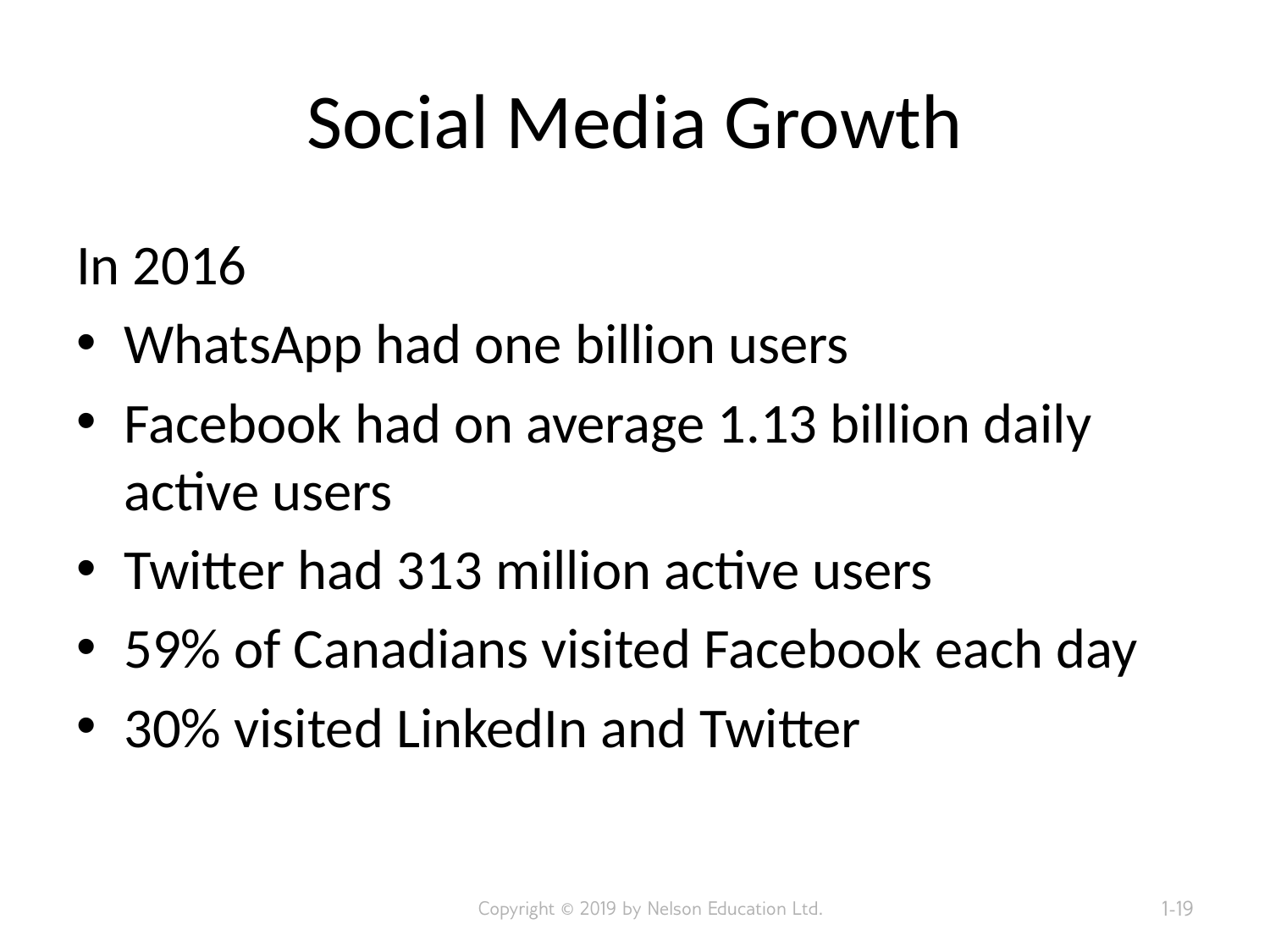

# Social Media Growth
In 2016
WhatsApp had one billion users
Facebook had on average 1.13 billion daily active users
Twitter had 313 million active users
59% of Canadians visited Facebook each day
30% visited LinkedIn and Twitter
Copyright © 2019 by Nelson Education Ltd.
1-19